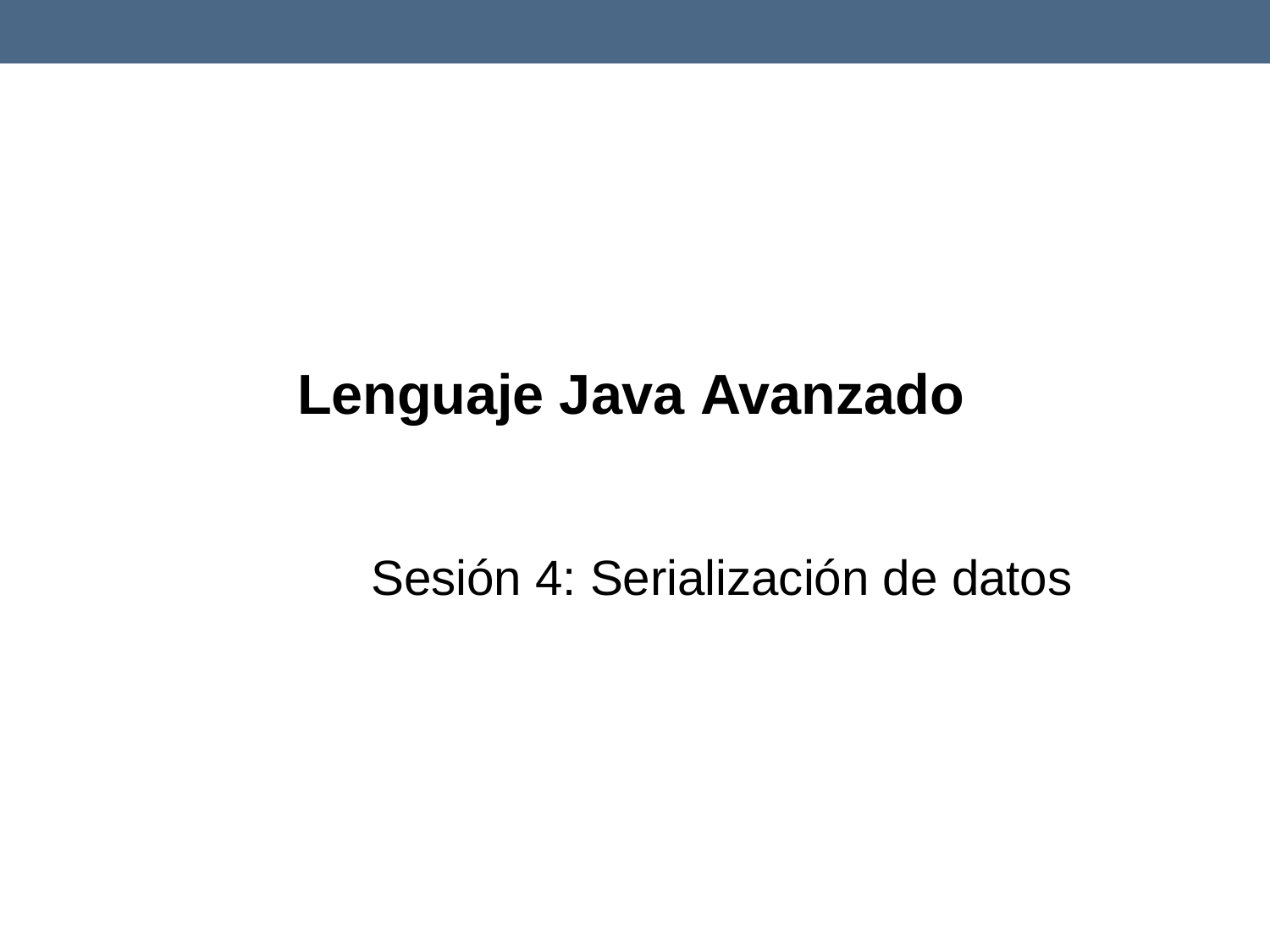

# Lenguaje Java Avanzado
Sesión 4: Serialización de datos